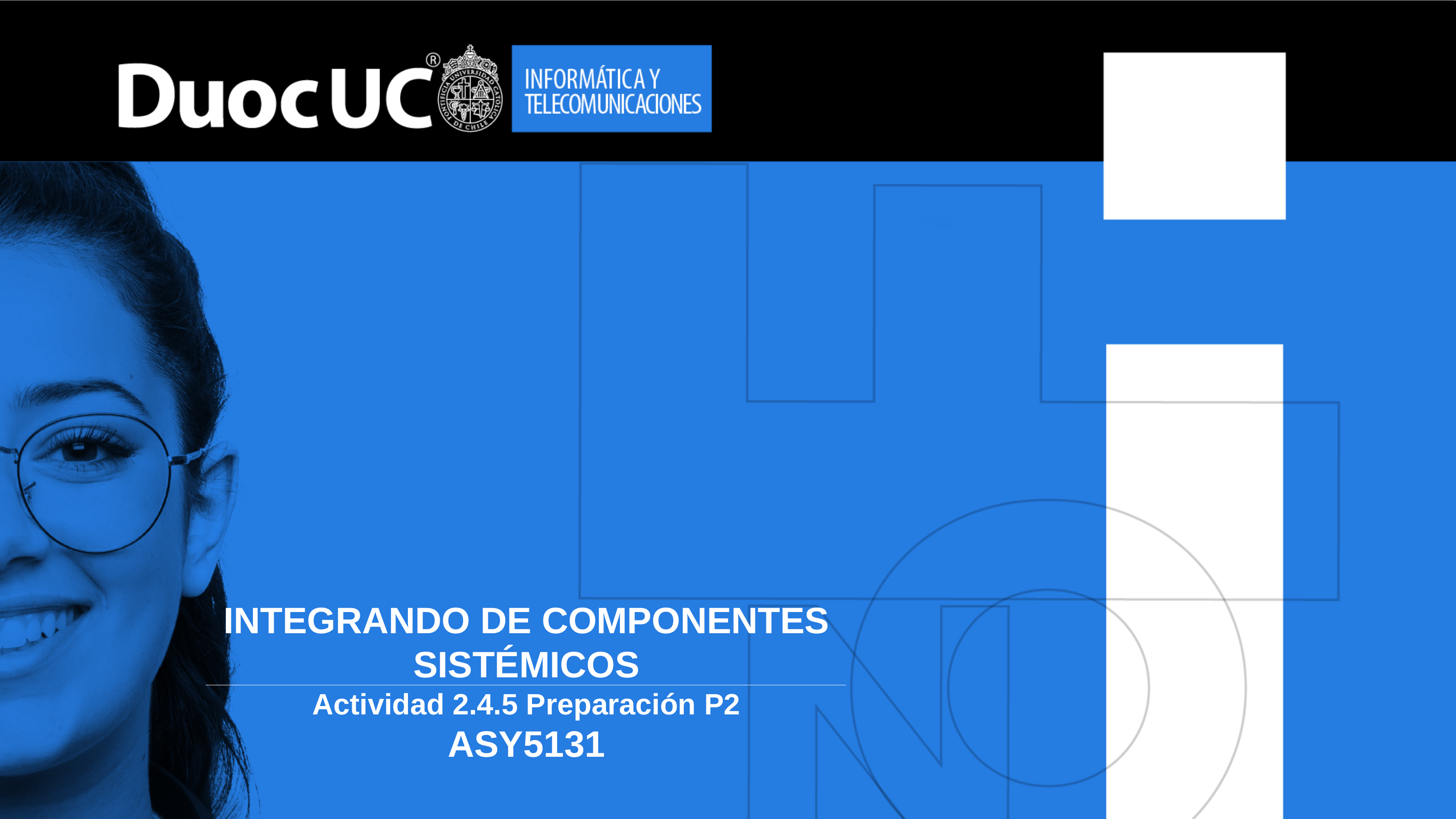

# INTEGRANDO DE COMPONENTES SISTÉMICOS Actividad 2.4.5 Preparación P2 ASY5131